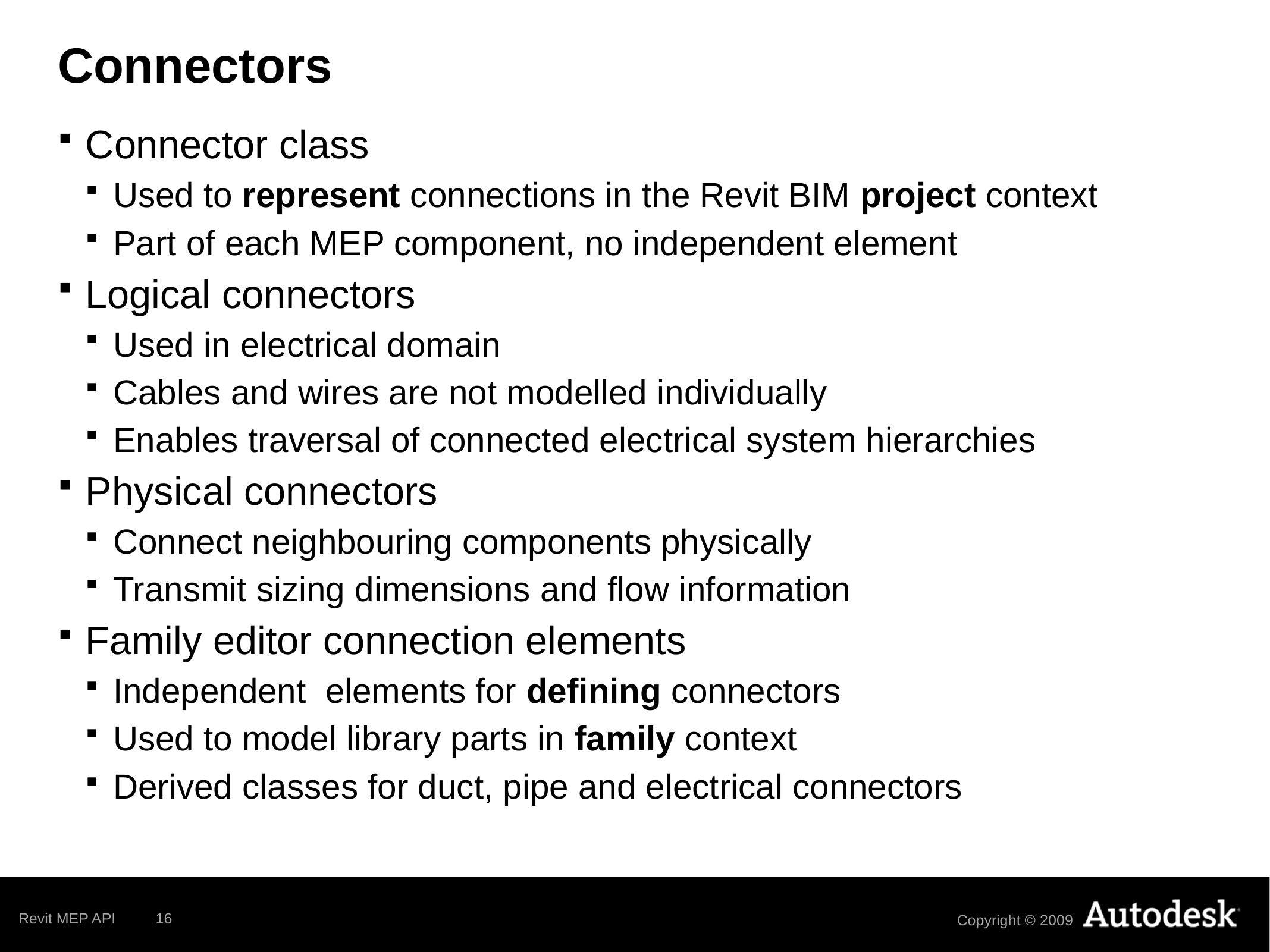

# Connectors
Connector class
Used to represent connections in the Revit BIM project context
Part of each MEP component, no independent element
Logical connectors
Used in electrical domain
Cables and wires are not modelled individually
Enables traversal of connected electrical system hierarchies
Physical connectors
Connect neighbouring components physically
Transmit sizing dimensions and flow information
Family editor connection elements
Independent  elements for defining connectors
Used to model library parts in family context
Derived classes for duct, pipe and electrical connectors
Revit MEP API
16